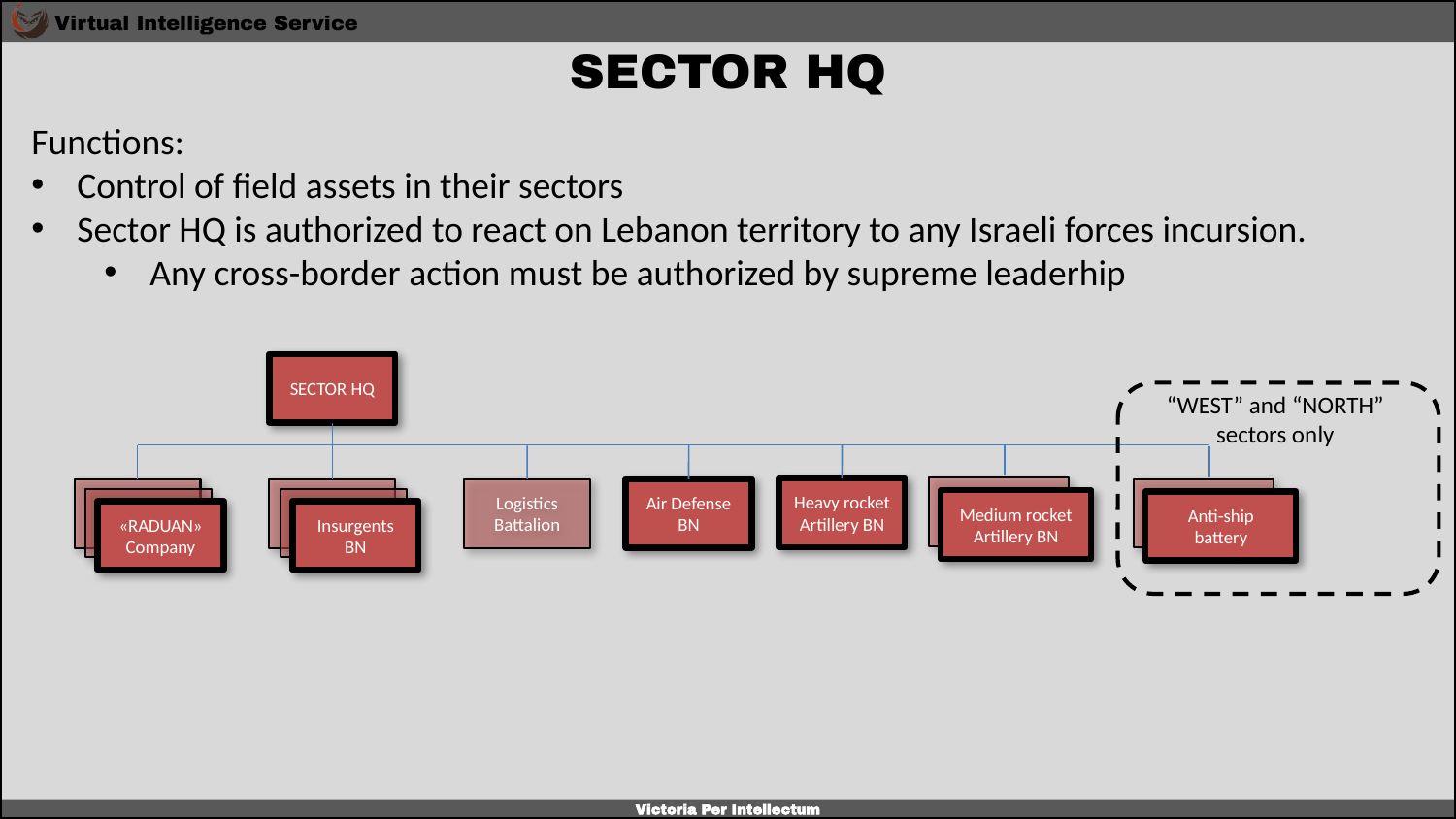

# SECTOR HQ
Functions:
Control of field assets in their sectors
Sector HQ is authorized to react on Lebanon territory to any Israeli forces incursion.
Any cross-border action must be authorized by supreme leaderhip

Front brigade #1
FLOT
Special Operations Regiment
Recon Regiment
Air Defense Division
Airborne Brigade

SA-8 BN
BN
Rocket Artillery Brigade
Motorized Division
Mechanized Division
Missile Brigade
ROCKETARTY BN
SECTOR HQ
BN

“WEST” and “NORTH” sectors only

BN
LOGISTIC BN
BN
Insurgents BN
Heavy rocket Artillery BN
Insurgents BN
Insurgents BN
Insurgents BN
Logistics Battalion
Air Defense BN
Insurgents BN
Insurgents BN
Medium rocket Artillery BN
Anti-ship battery
«RADUAN» Company
Insurgents BN
ARTY BN
BN
DIV HQ

BN
BN
SA-15 BN
BN
BN
Rear brigade
Front brigade #2